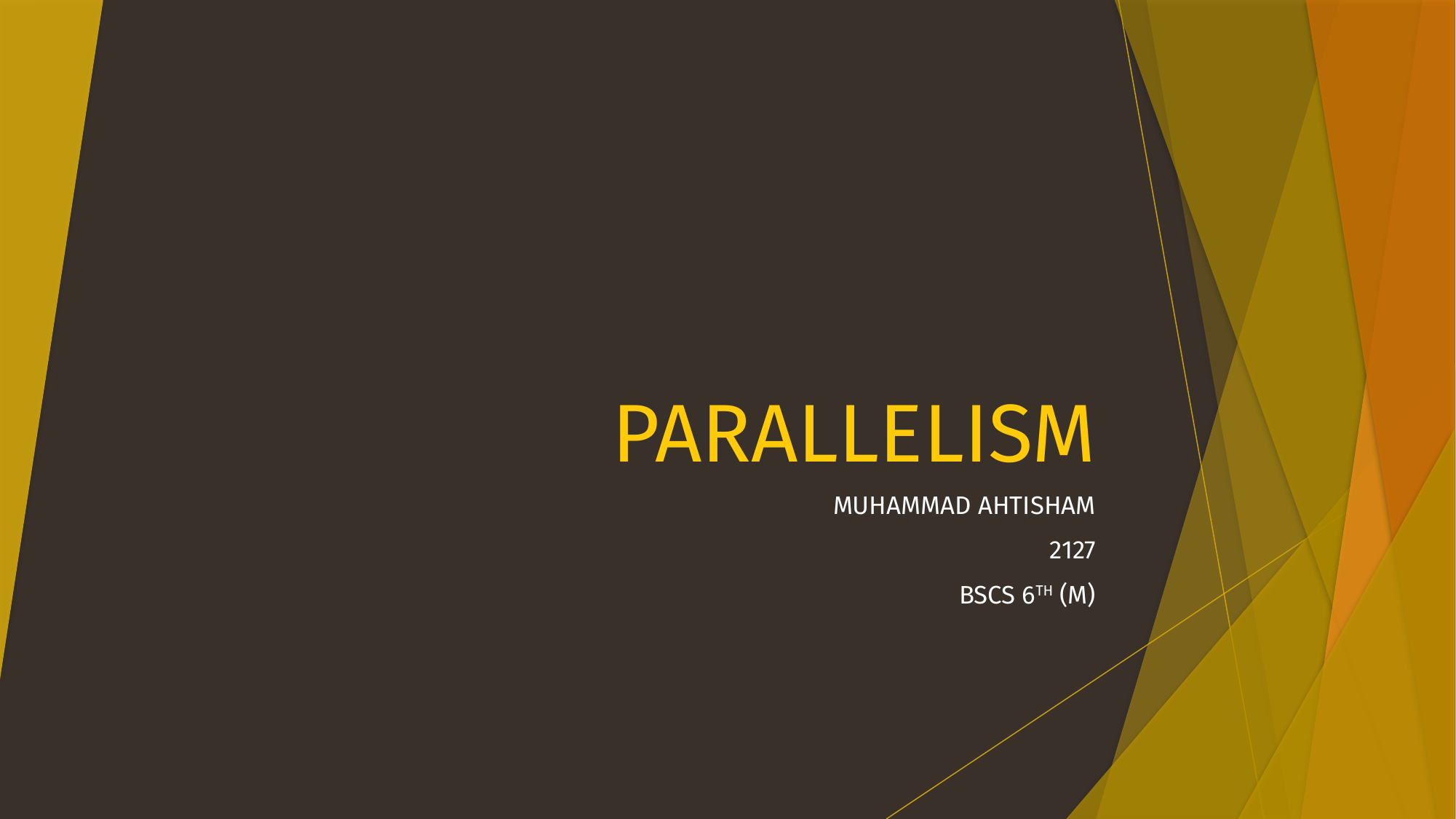

# PARALLELISM
MUHAMMAD AHTISHAM
2127
BSCS 6TH (M)